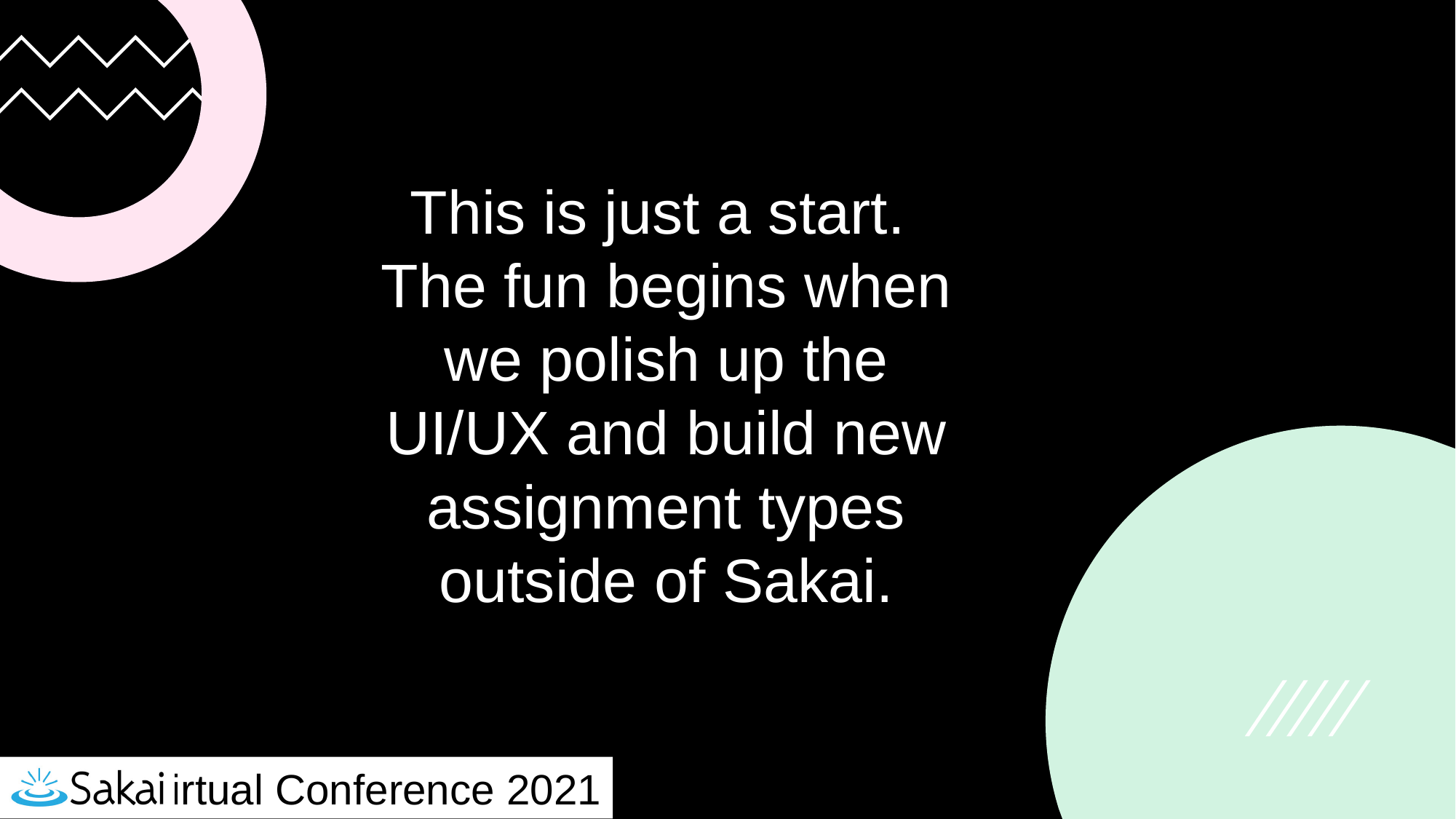

# This is just a start.  The fun begins when we polish up the UI/UX and build new assignment types outside of Sakai.